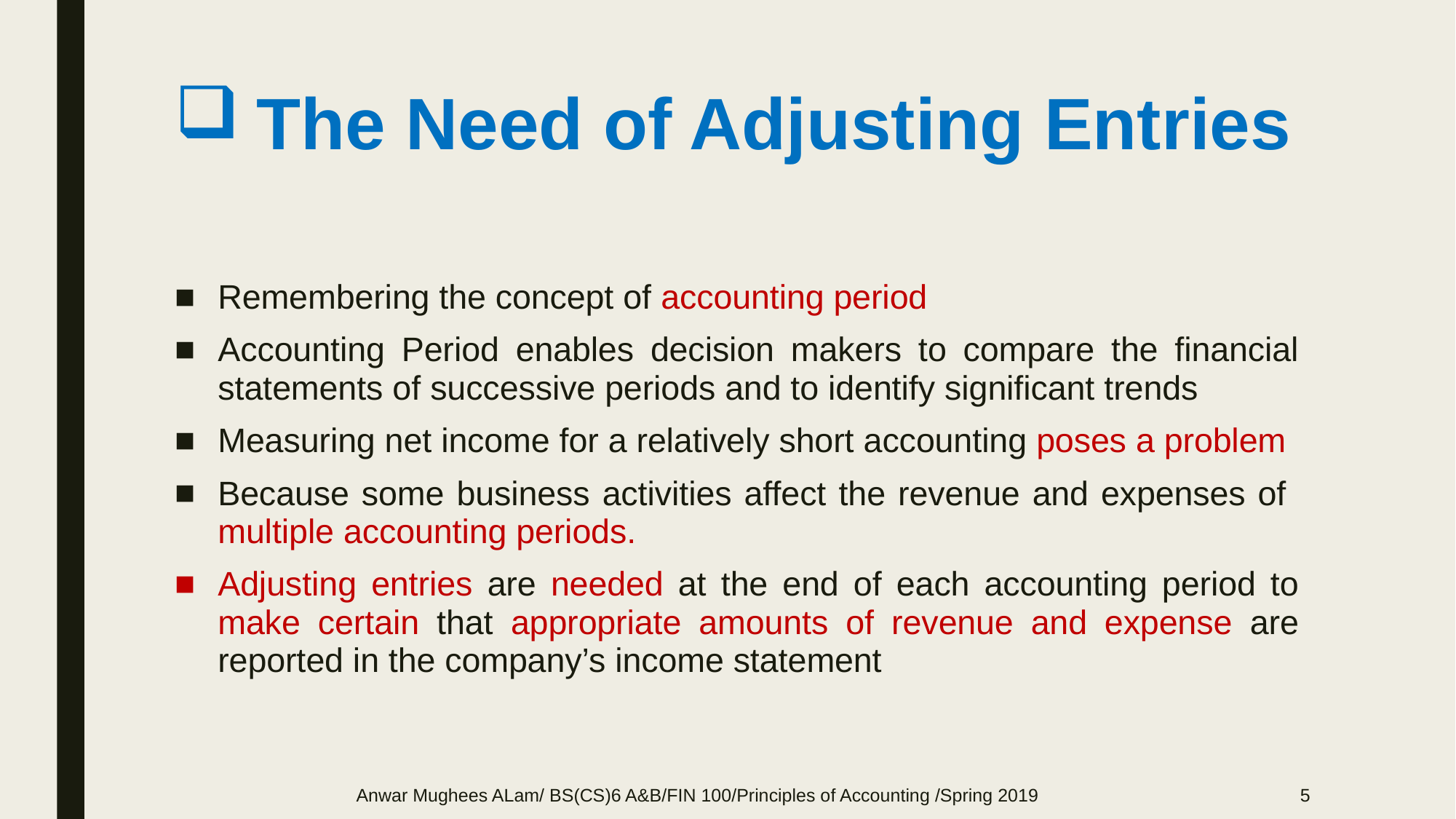

# The Need of Adjusting Entries
Remembering the concept of accounting period
Accounting Period enables decision makers to compare the financial statements of successive periods and to identify significant trends
Measuring net income for a relatively short accounting poses a problem
Because some business activities affect the revenue and expenses of  multiple accounting periods.
Adjusting entries are needed at the end of each accounting period to make certain that appropriate amounts of revenue and expense are reported in the company’s income statement
Anwar Mughees ALam/ BS(CS)6 A&B/FIN 100/Principles of Accounting /Spring 2019
5